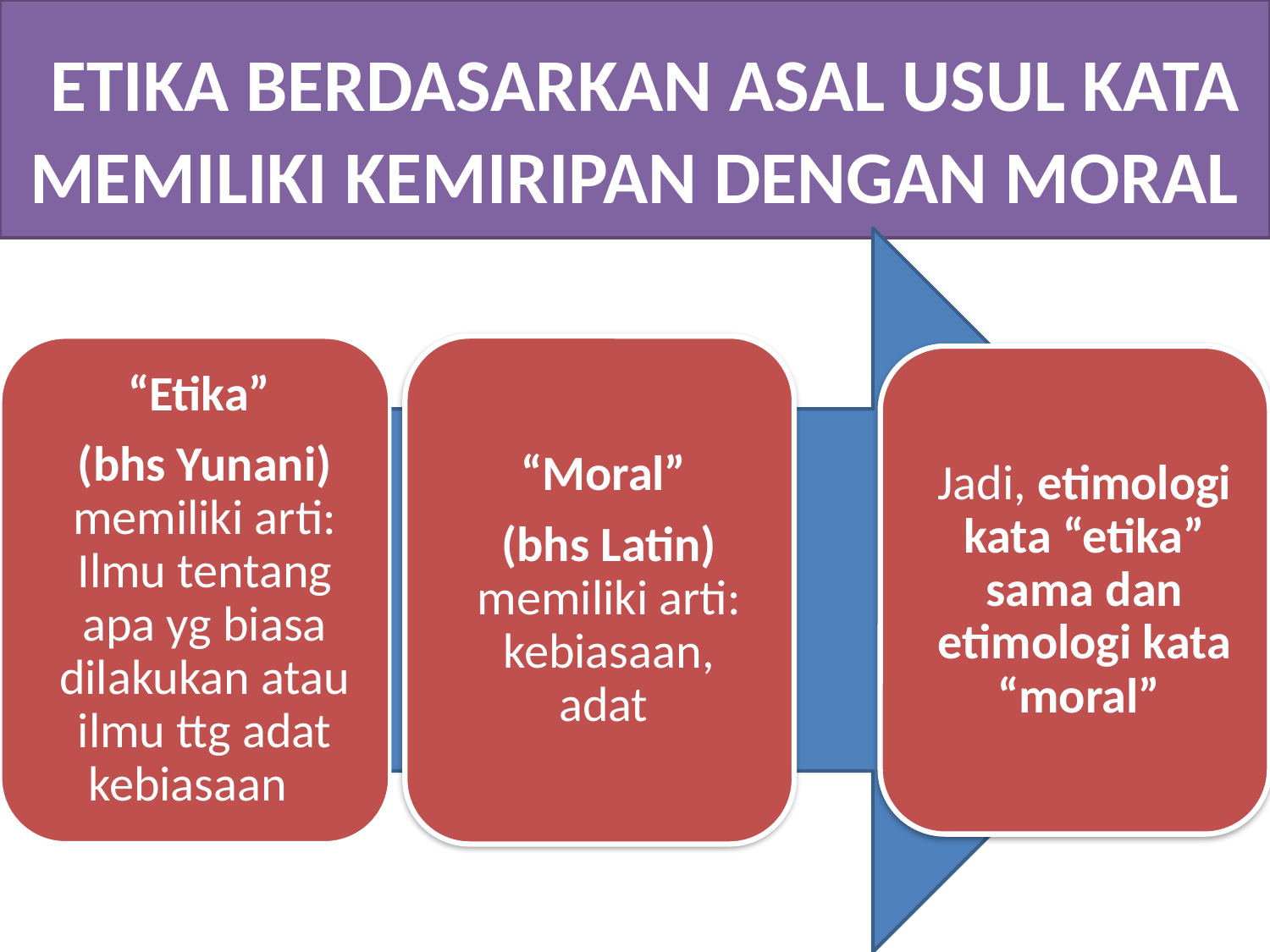

# ETIKA BERDASARKAN ASAL USUL KATA MEMILIKI KEMIRIPAN DENGAN MORAL
“Etika”
(bhs Yunani) memiliki arti: Ilmu tentang apa yg biasa dilakukan atau ilmu ttg adat kebiasaan
“Moral”
(bhs Latin) memiliki arti: kebiasaan, adat
Jadi, etimologi kata “etika” sama dan etimologi kata “moral”